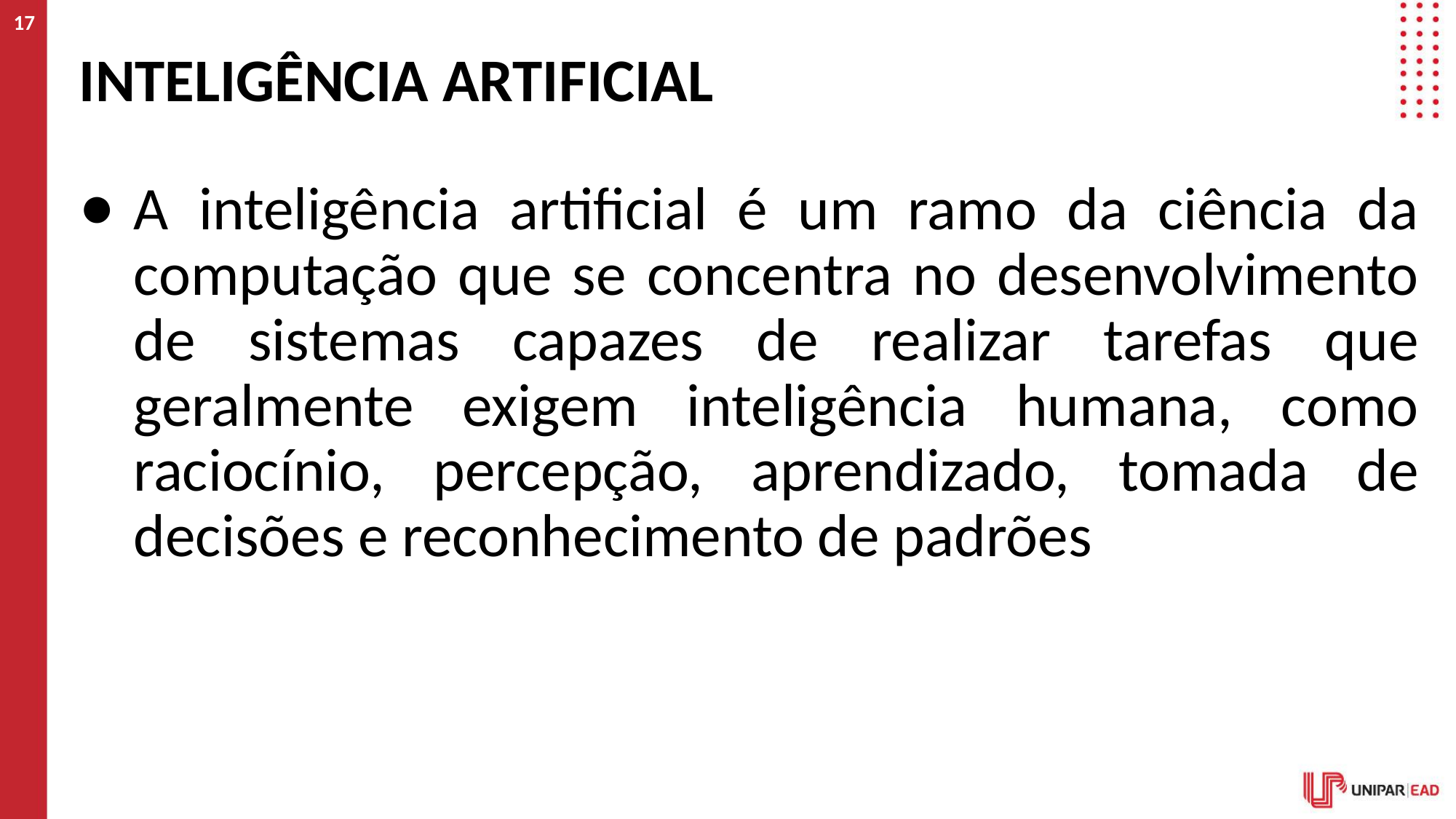

17
# INTELIGÊNCIA ARTIFICIAL
A inteligência artificial é um ramo da ciência da computação que se concentra no desenvolvimento de sistemas capazes de realizar tarefas que geralmente exigem inteligência humana, como raciocínio, percepção, aprendizado, tomada de decisões e reconhecimento de padrões